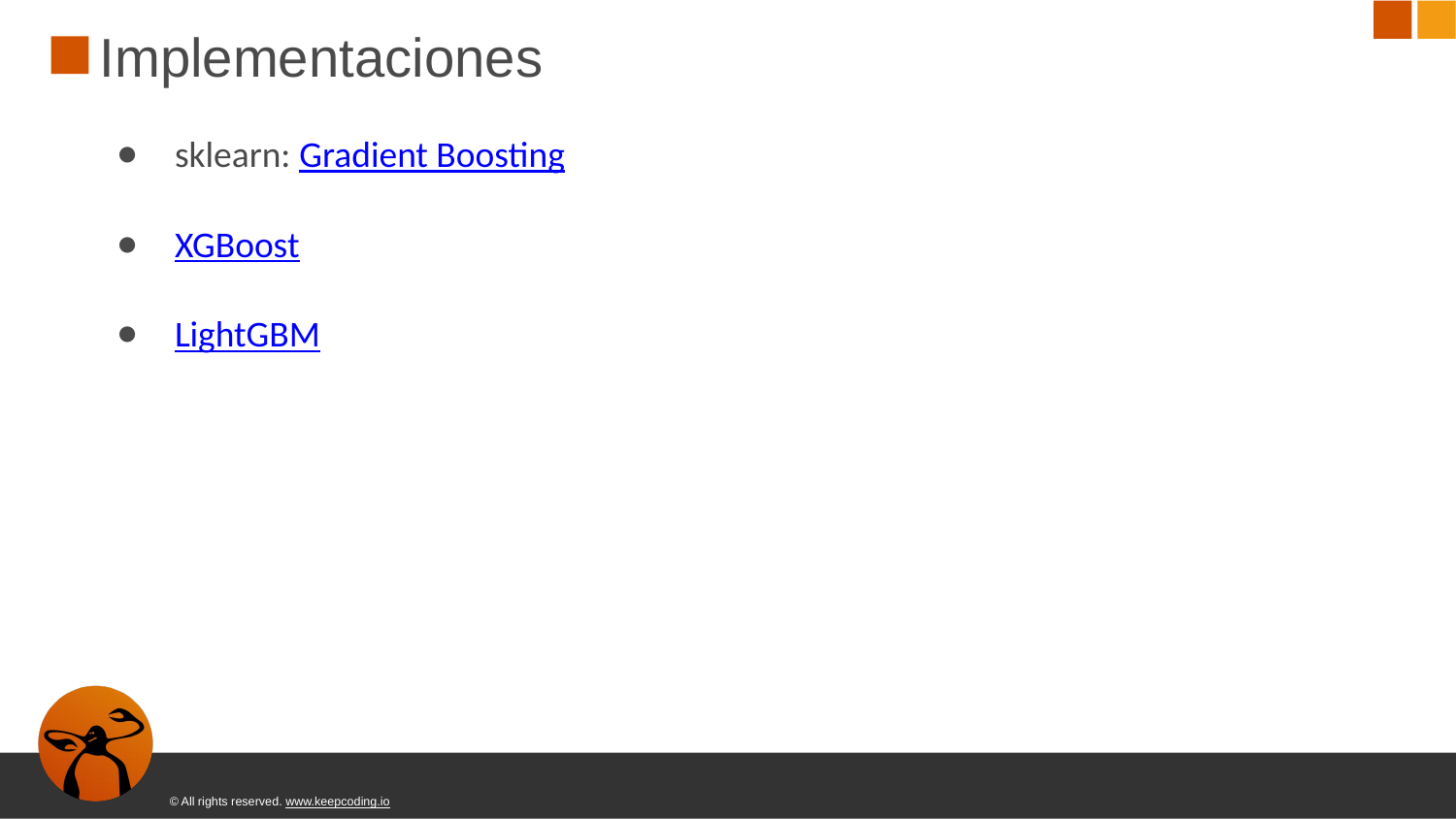

# Implementaciones
sklearn: Gradient Boosting

XGBoost

LightGBM
© All rights reserved. www.keepcoding.io